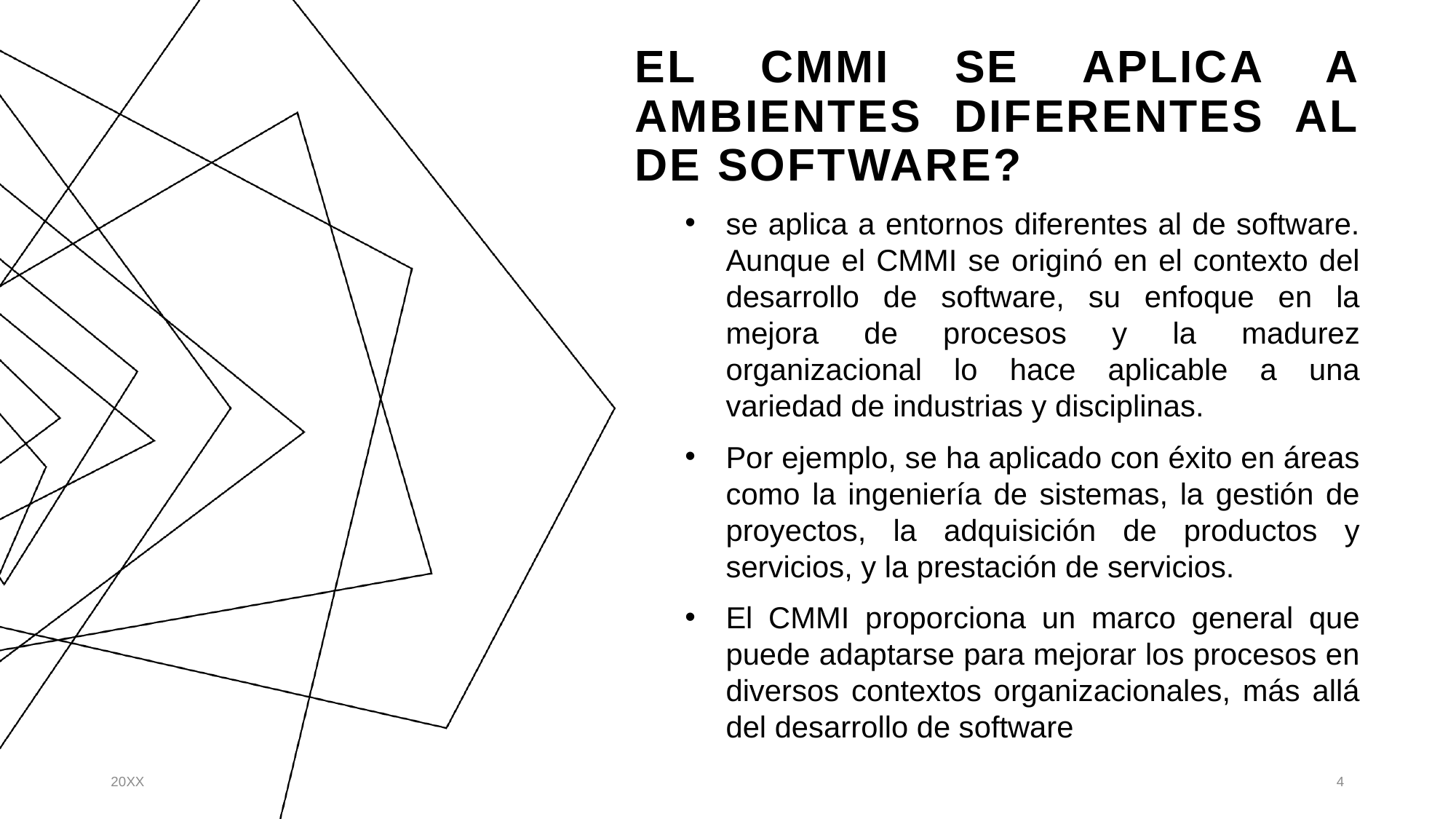

# EL CMMI SE APLICA A AMBIENTES DIFERENTES AL DE SOFTWARE?
se aplica a entornos diferentes al de software. Aunque el CMMI se originó en el contexto del desarrollo de software, su enfoque en la mejora de procesos y la madurez organizacional lo hace aplicable a una variedad de industrias y disciplinas.
Por ejemplo, se ha aplicado con éxito en áreas como la ingeniería de sistemas, la gestión de proyectos, la adquisición de productos y servicios, y la prestación de servicios.
El CMMI proporciona un marco general que puede adaptarse para mejorar los procesos en diversos contextos organizacionales, más allá del desarrollo de software
20XX
4